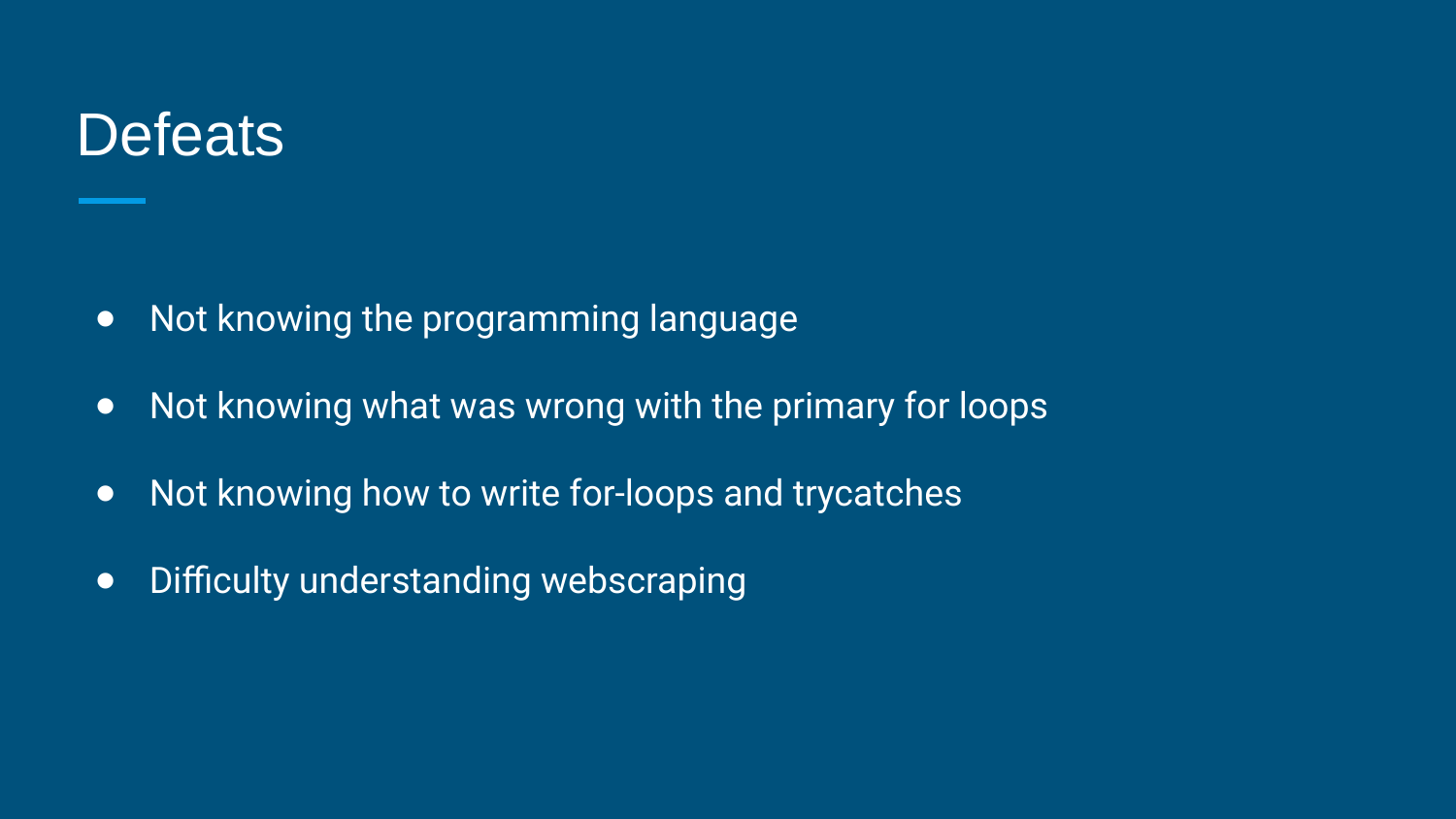

# Defeats
Not knowing the programming language
Not knowing what was wrong with the primary for loops
Not knowing how to write for-loops and trycatches
Difficulty understanding webscraping